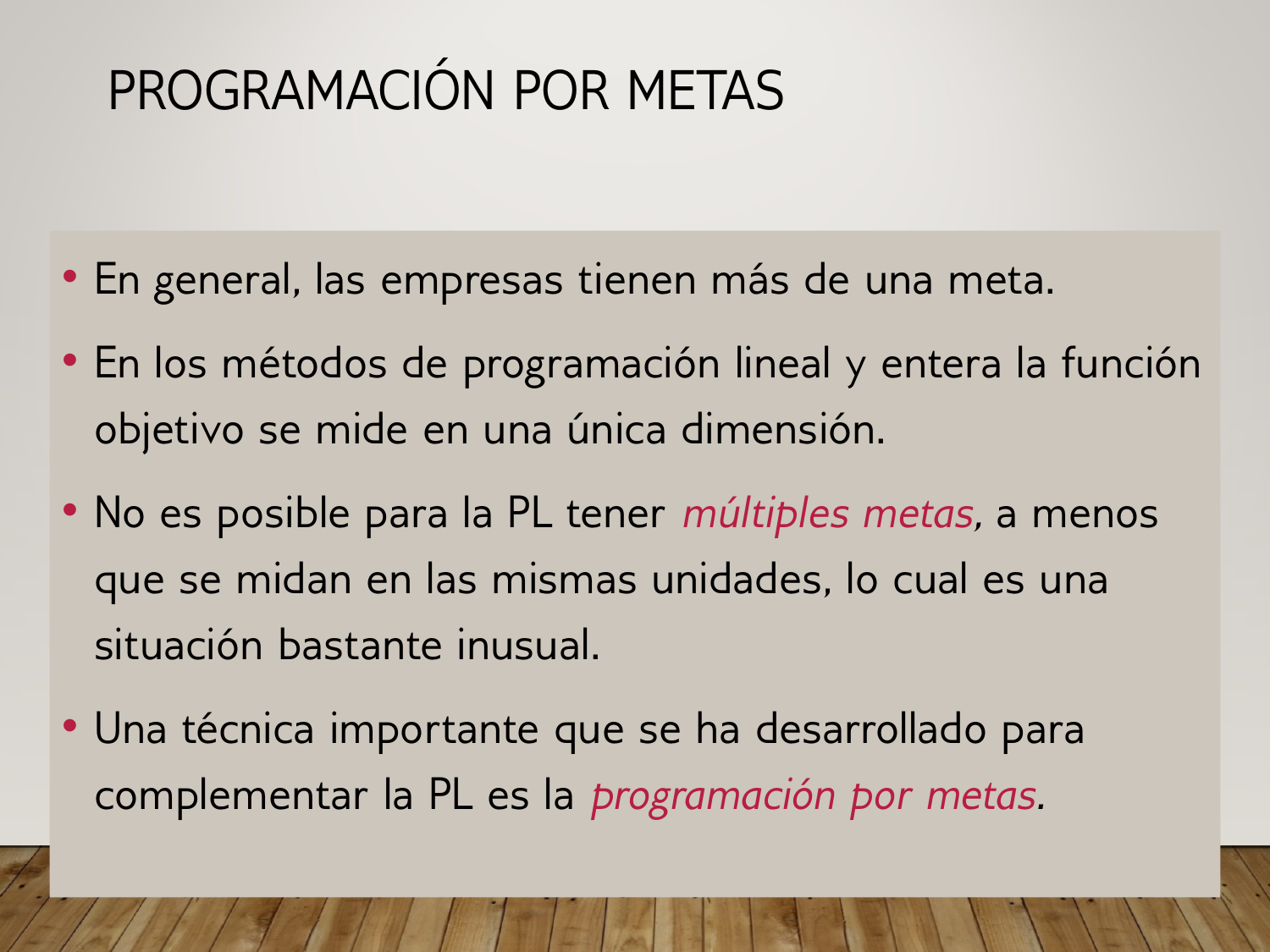

# Programación por metas
En general, las empresas tienen más de una meta.
En los métodos de programación lineal y entera la función objetivo se mide en una única dimensión.
No es posible para la PL tener múltiples metas, a menos que se midan en las mismas unidades, lo cual es una situación bastante inusual.
Una técnica importante que se ha desarrollado para complementar la PL es la programación por metas.